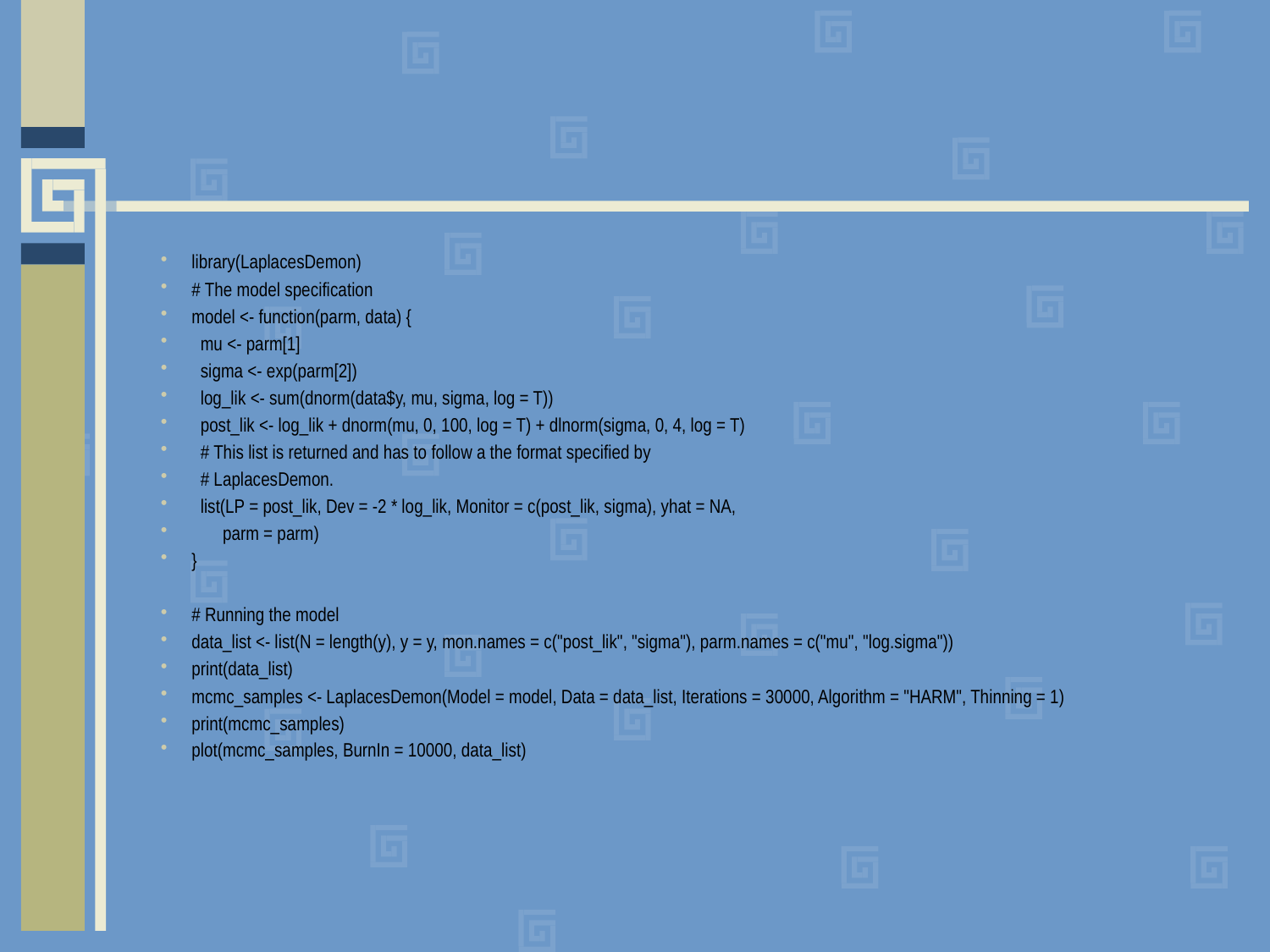

#
library(LaplacesDemon)
# The model specification
model <- function(parm, data) {
  mu <- parm[1]
  sigma <- exp(parm[2])
  log_lik <- sum(dnorm(data$y, mu, sigma, log = T))
  post_lik <- log_lik + dnorm(mu, 0, 100, log = T) + dlnorm(sigma, 0, 4, log = T)
  # This list is returned and has to follow a the format specified by
  # LaplacesDemon.
  list(LP = post_lik, Dev = -2 * log_lik, Monitor = c(post_lik, sigma), yhat = NA,
       parm = parm)
}

# Running the model
data_list <- list(N = length(y), y = y, mon.names = c("post_lik", "sigma"), parm.names = c("mu", "log.sigma"))
print(data_list)
mcmc_samples <- LaplacesDemon(Model = model, Data = data_list, Iterations = 30000, Algorithm = "HARM", Thinning = 1)
print(mcmc_samples)
plot(mcmc_samples, BurnIn = 10000, data_list)